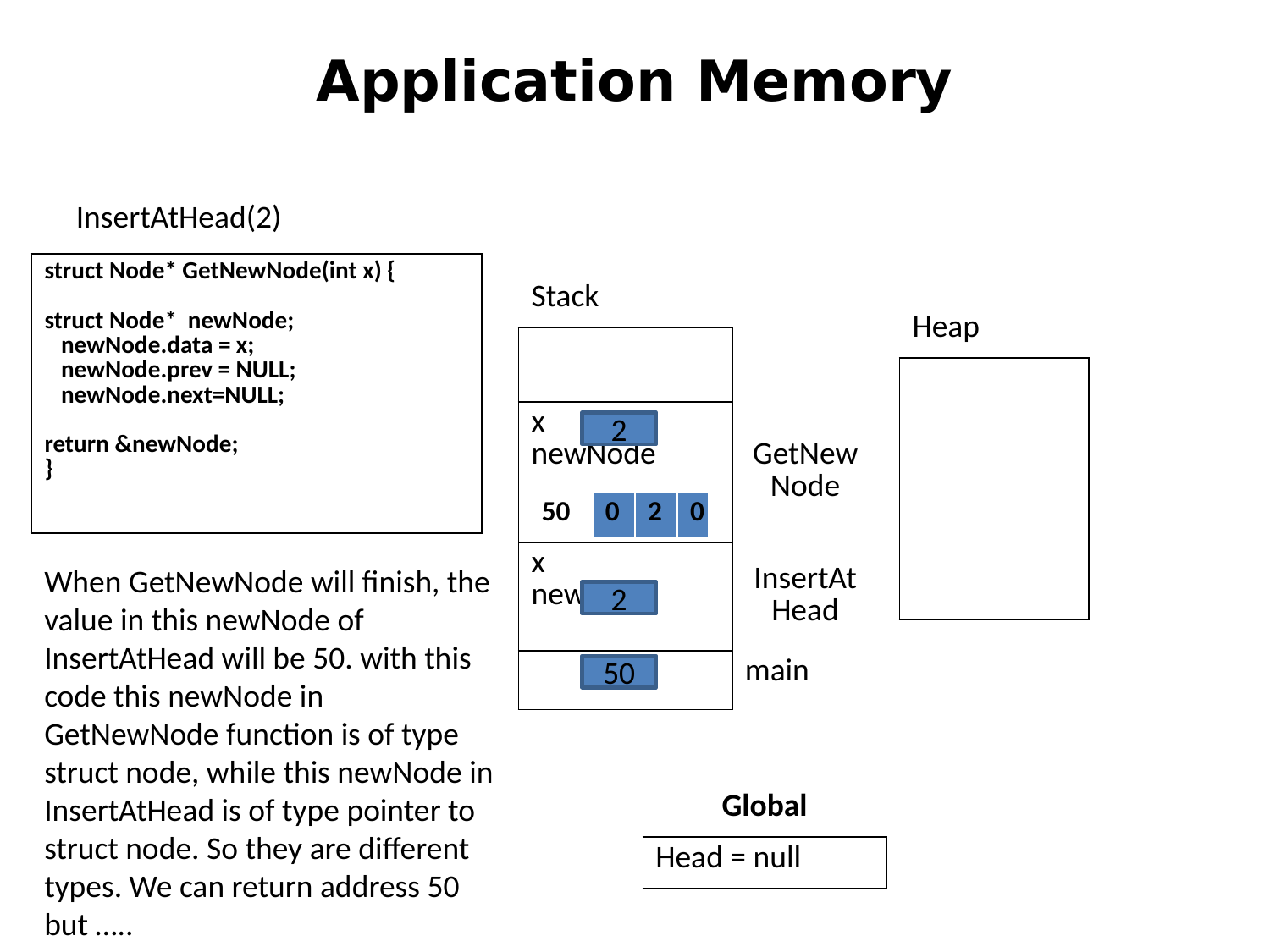

Application Memory
InsertAtHead(2)
| struct Node\* GetNewNode(int x) { struct Node\* newNode; newNode.data = x; newNode.prev = NULL; newNode.next=NULL; return &newNode; } |
| --- |
| Stack |  |
| --- | --- |
|  |  |
| x newNode | GetNewNode |
| x newNode | InsertAtHead |
|  | main |
| Heap |  |
| --- | --- |
|  |  |
|  |  |
|  |  |
|  |  |
|  |  |
2
| 50 | 0 | 2 | 0 |
| --- | --- | --- | --- |
When GetNewNode will finish, the value in this newNode of InsertAtHead will be 50. with this code this newNode in GetNewNode function is of type struct node, while this newNode in InsertAtHead is of type pointer to struct node. So they are different types. We can return address 50 but …..
2
50
| Global |
| --- |
| Head = null |